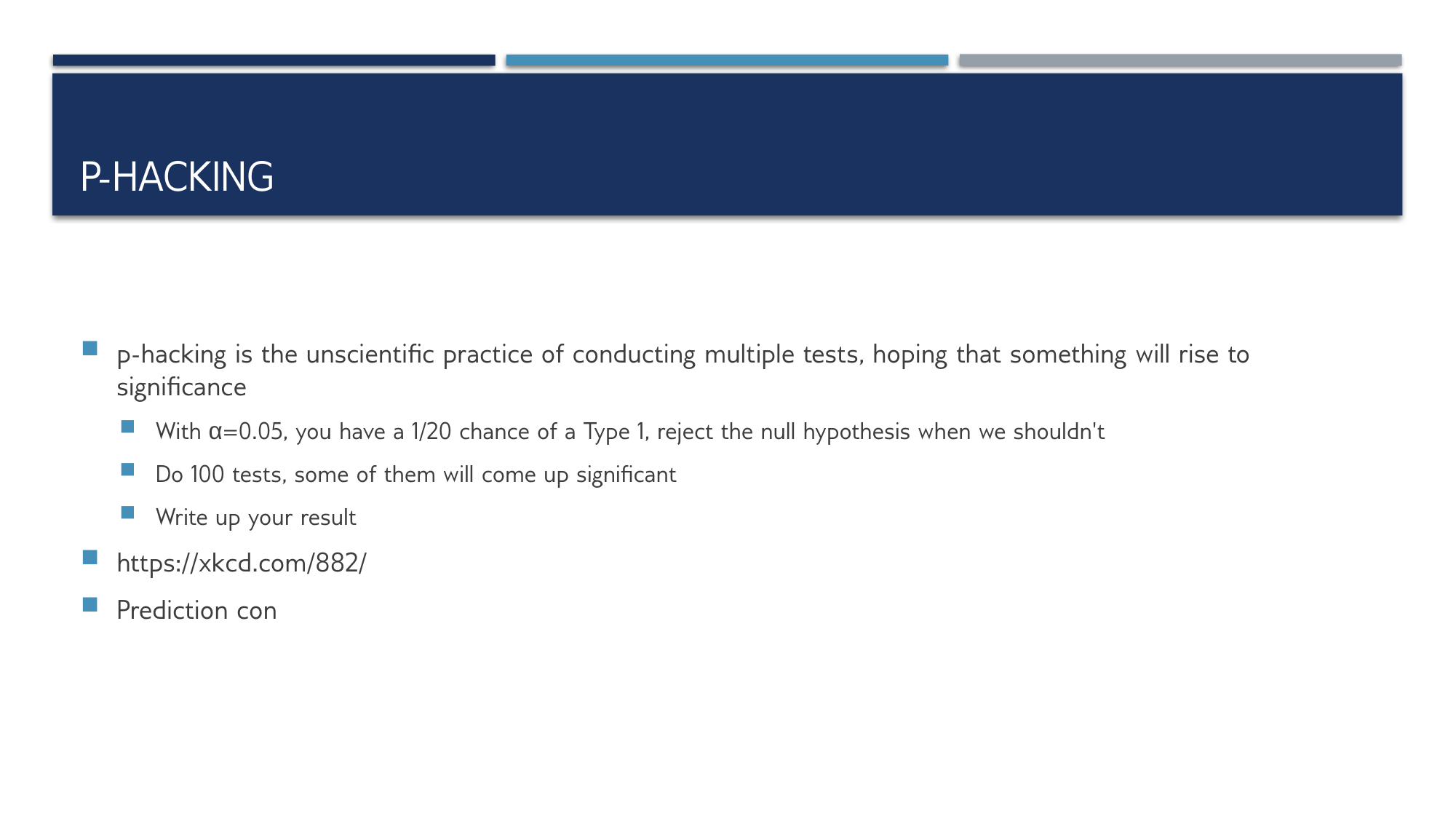

# p-hacking
p-hacking is the unscientific practice of conducting multiple tests, hoping that something will rise to significance
With α=0.05, you have a 1/20 chance of a Type 1, reject the null hypothesis when we shouldn't
Do 100 tests, some of them will come up significant
Write up your result
https://xkcd.com/882/
Prediction con